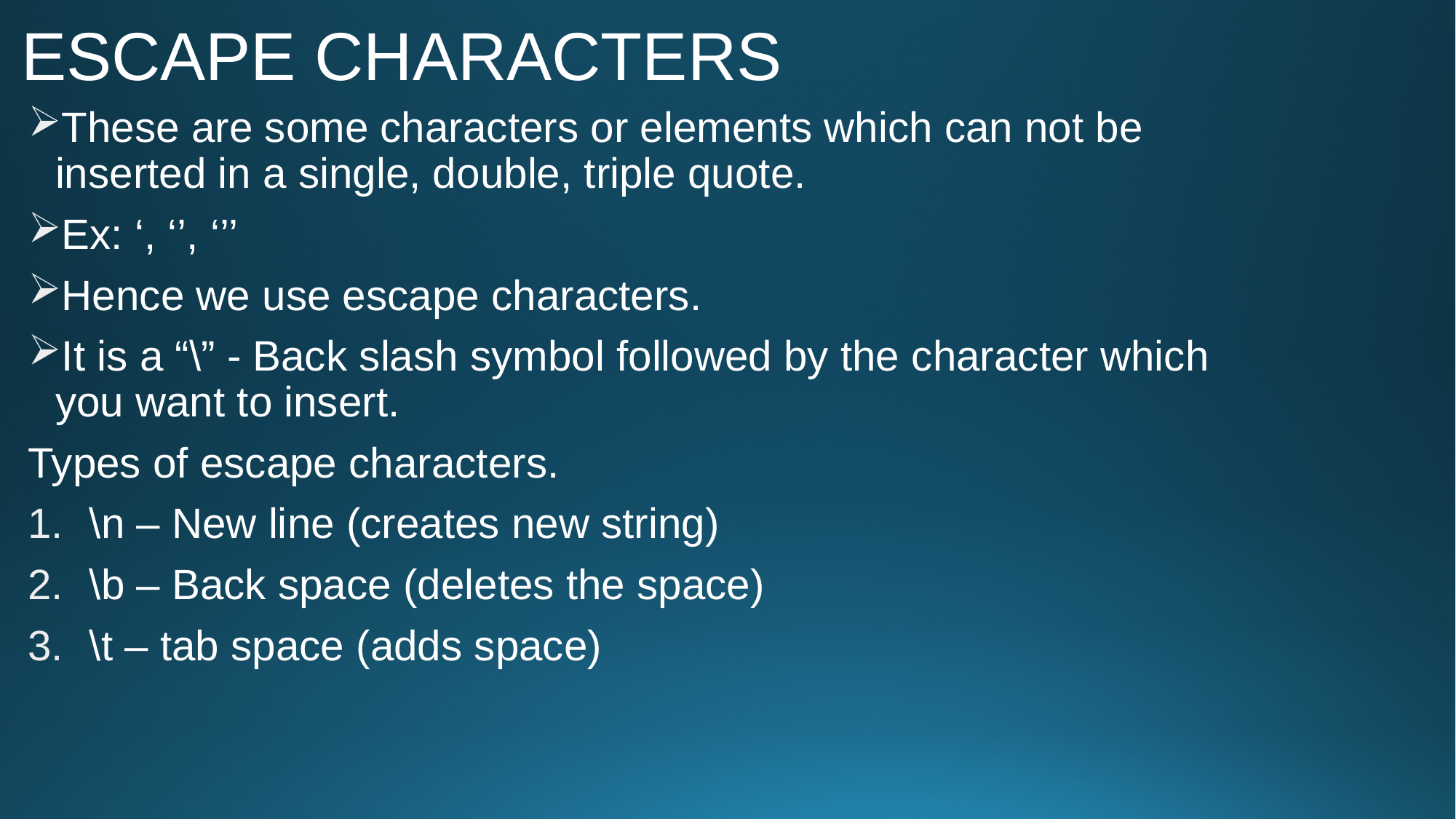

# ESCAPE CHARACTERS
These are some characters or elements which can not be inserted in a single, double, triple quote.
Ex: ‘, ‘’, ‘’’
Hence we use escape characters.
It is a “\” - Back slash symbol followed by the character which you want to insert.
Types of escape characters.
\n – New line (creates new string)
\b – Back space (deletes the space)
\t – tab space (adds space)